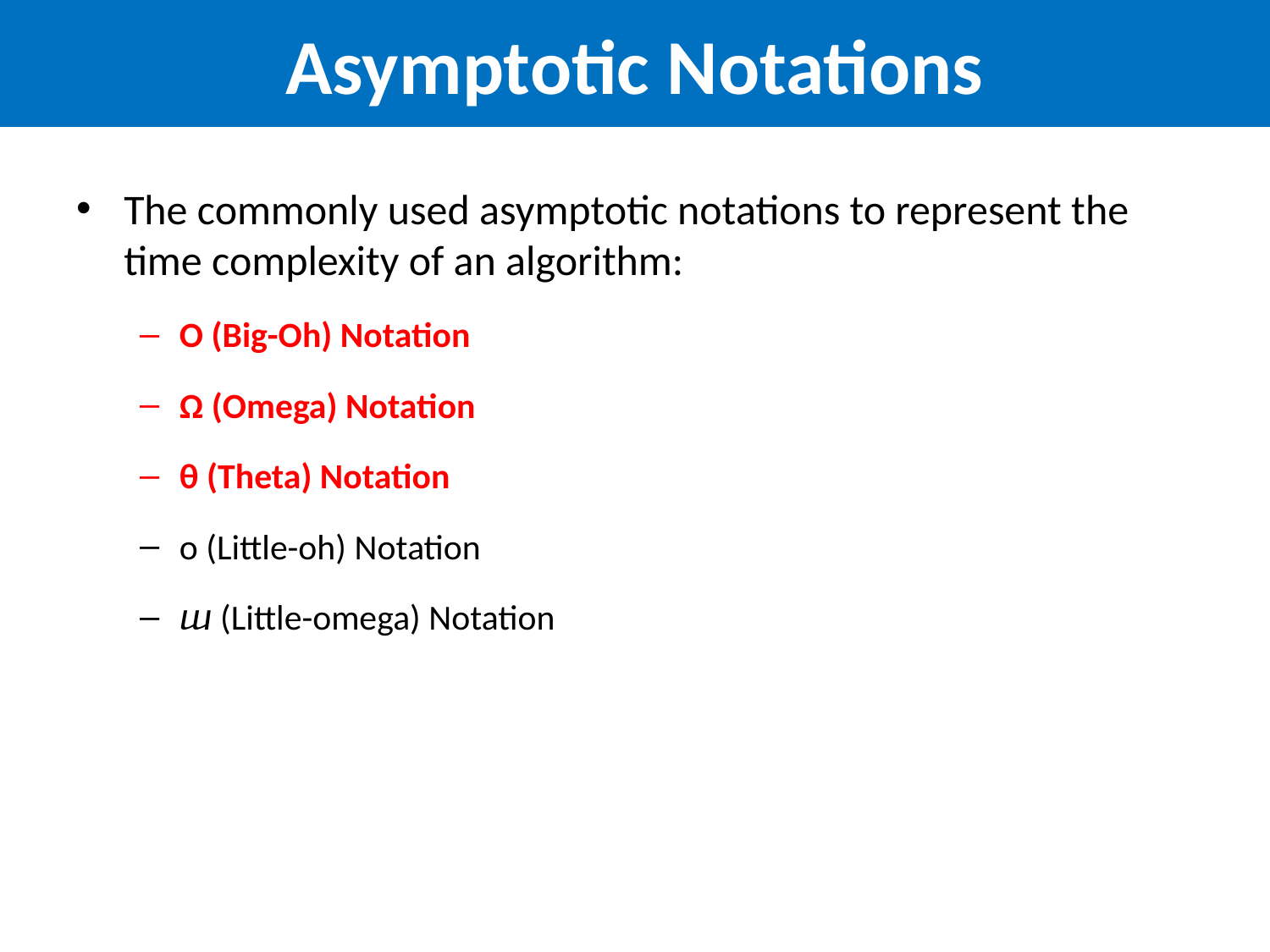

# Asymptotic Notations
The commonly used asymptotic notations to represent the time complexity of an algorithm:
O (Big-Oh) Notation
Ω (Omega) Notation
θ (Theta) Notation
o (Little-oh) Notation
ⴍ (Little-omega) Notation